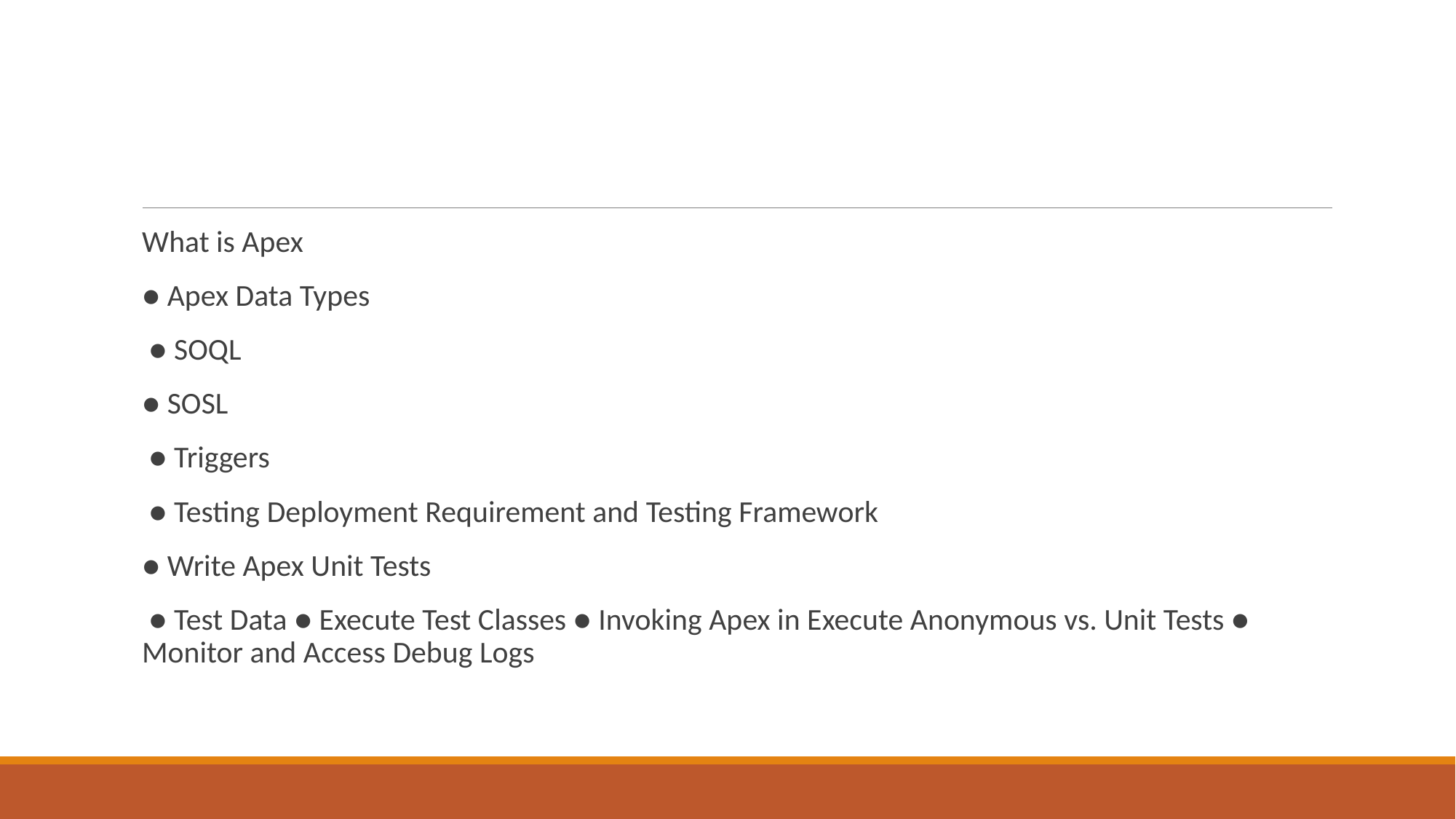

#
What is Apex
● Apex Data Types
 ● SOQL
● SOSL
 ● Triggers
 ● Testing Deployment Requirement and Testing Framework
● Write Apex Unit Tests
 ● Test Data ● Execute Test Classes ● Invoking Apex in Execute Anonymous vs. Unit Tests ● Monitor and Access Debug Logs